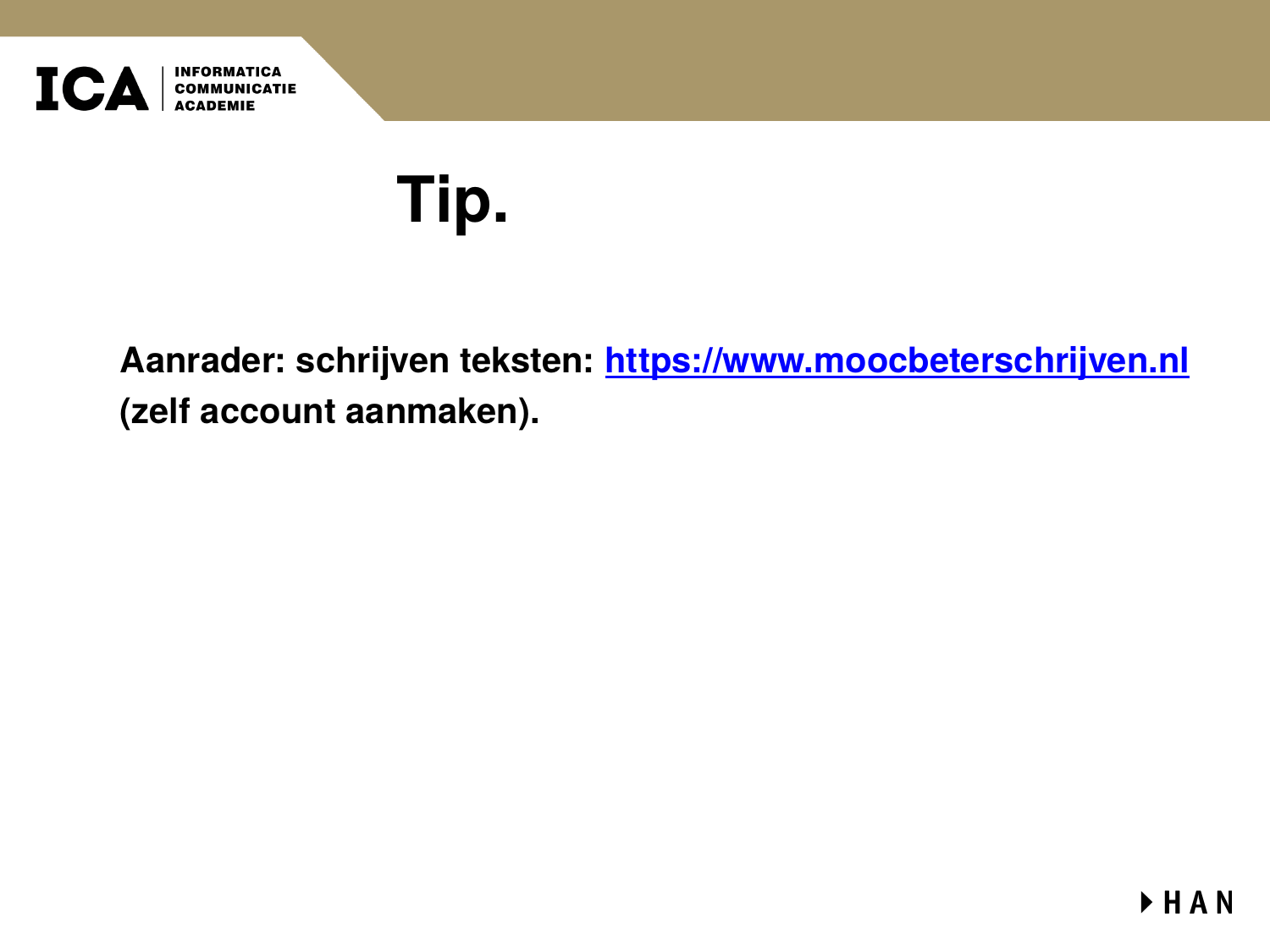

# Tip.

Aanrader: schrijven teksten: https://www.moocbeterschrijven.nl (zelf account aanmaken).